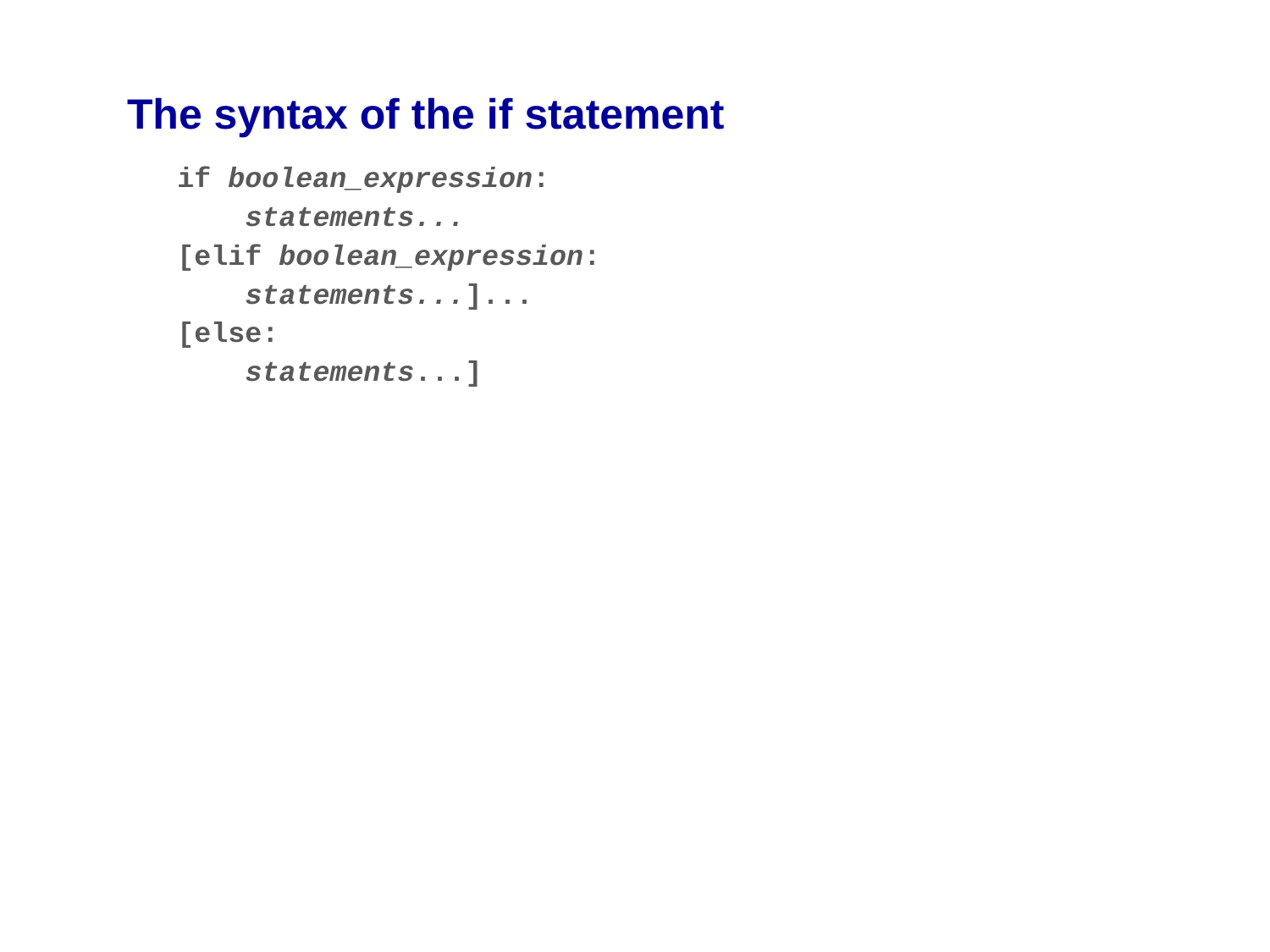

# The syntax of the if statement
if boolean_expression:
    statements...
[elif boolean_expression:
    statements...]...
[else:
    statements...]

C3, Slide 12